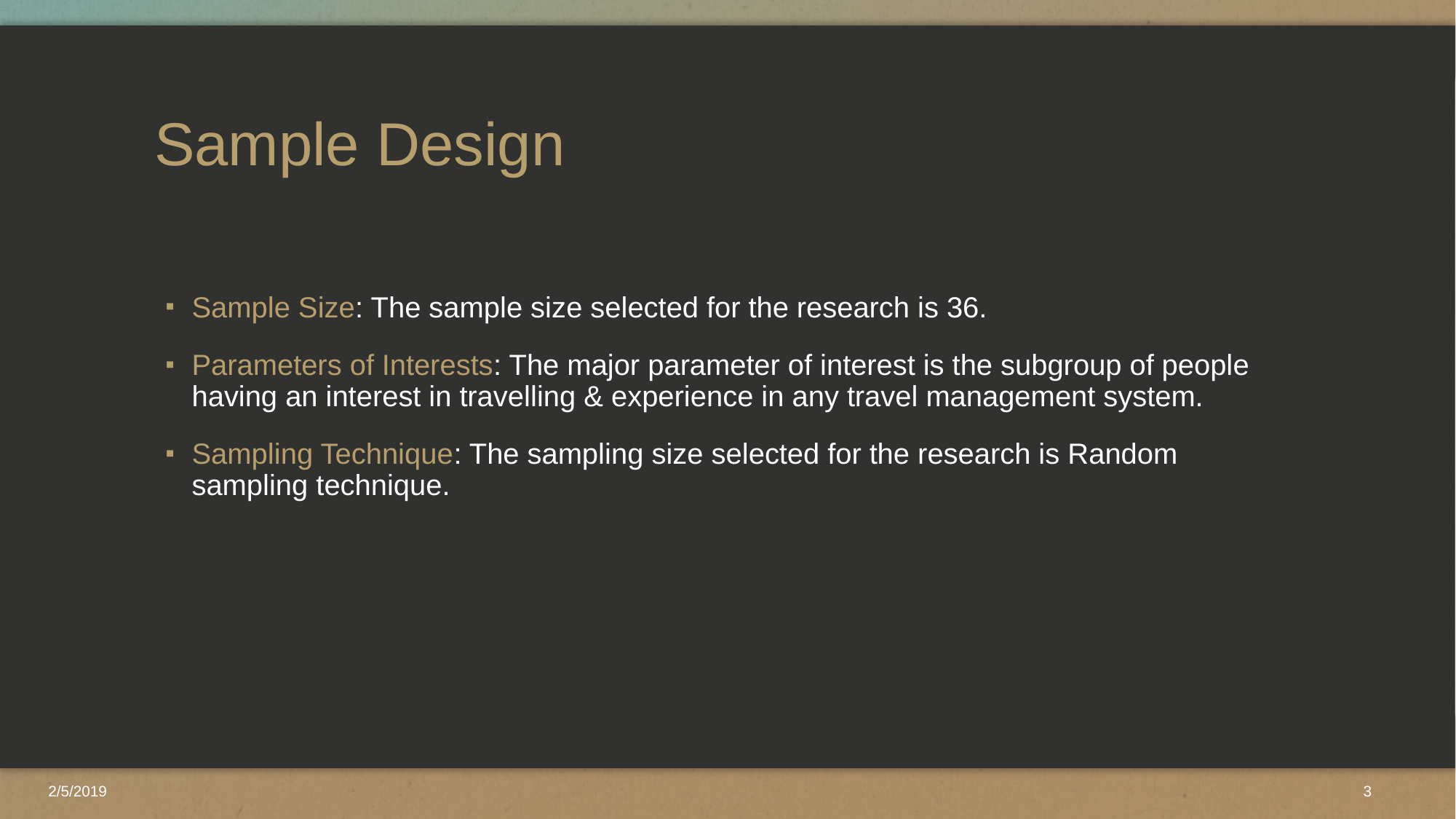

# Sample Design
Sample Size: The sample size selected for the research is 36.
Parameters of Interests: The major parameter of interest is the subgroup of people having an interest in travelling & experience in any travel management system.
Sampling Technique: The sampling size selected for the research is Random sampling technique.
2/5/2019
3